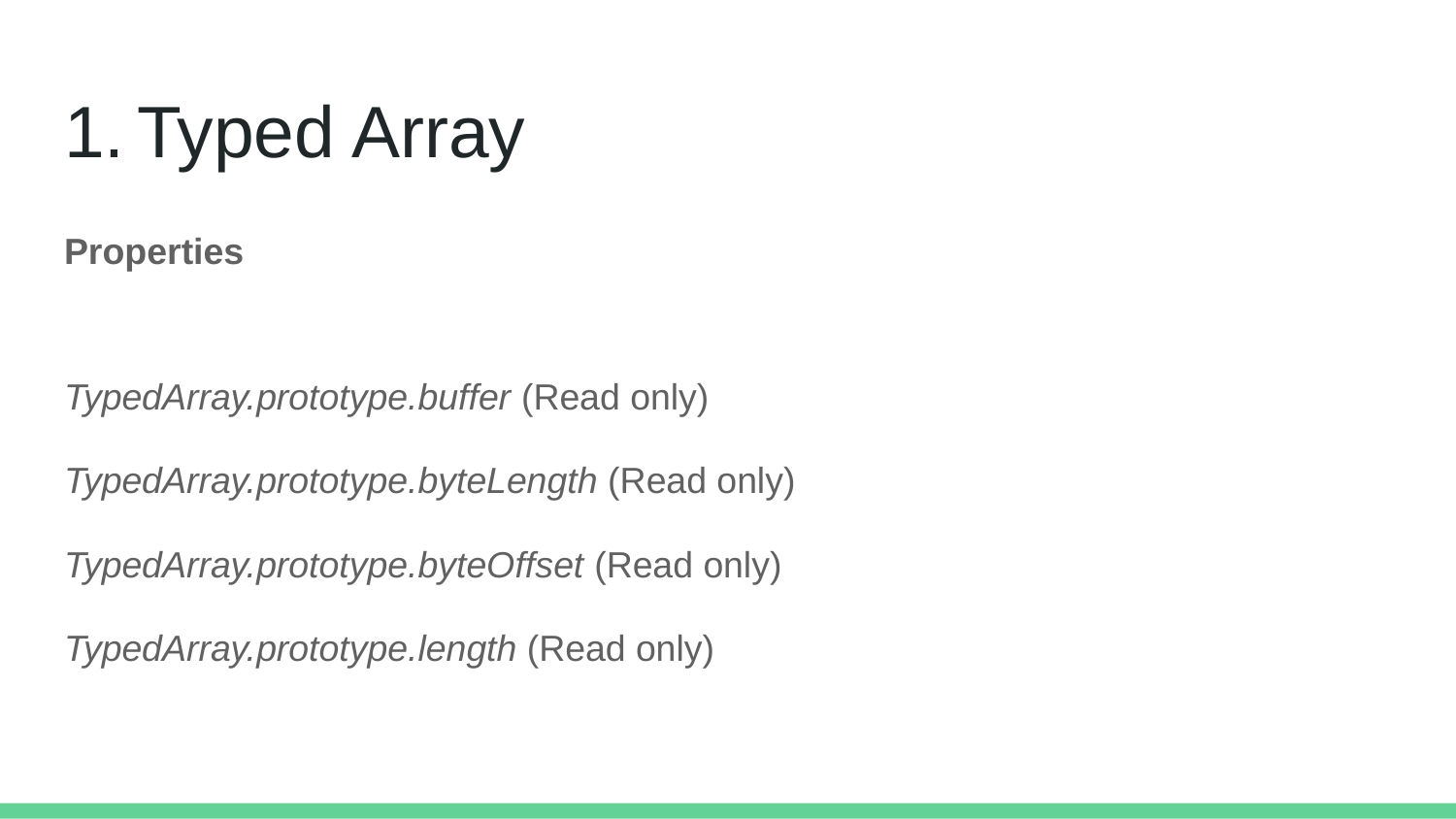

# Typed Array
Properties

TypedArray.prototype.buffer (Read only)
TypedArray.prototype.byteLength (Read only)
TypedArray.prototype.byteOffset (Read only)
TypedArray.prototype.length (Read only)